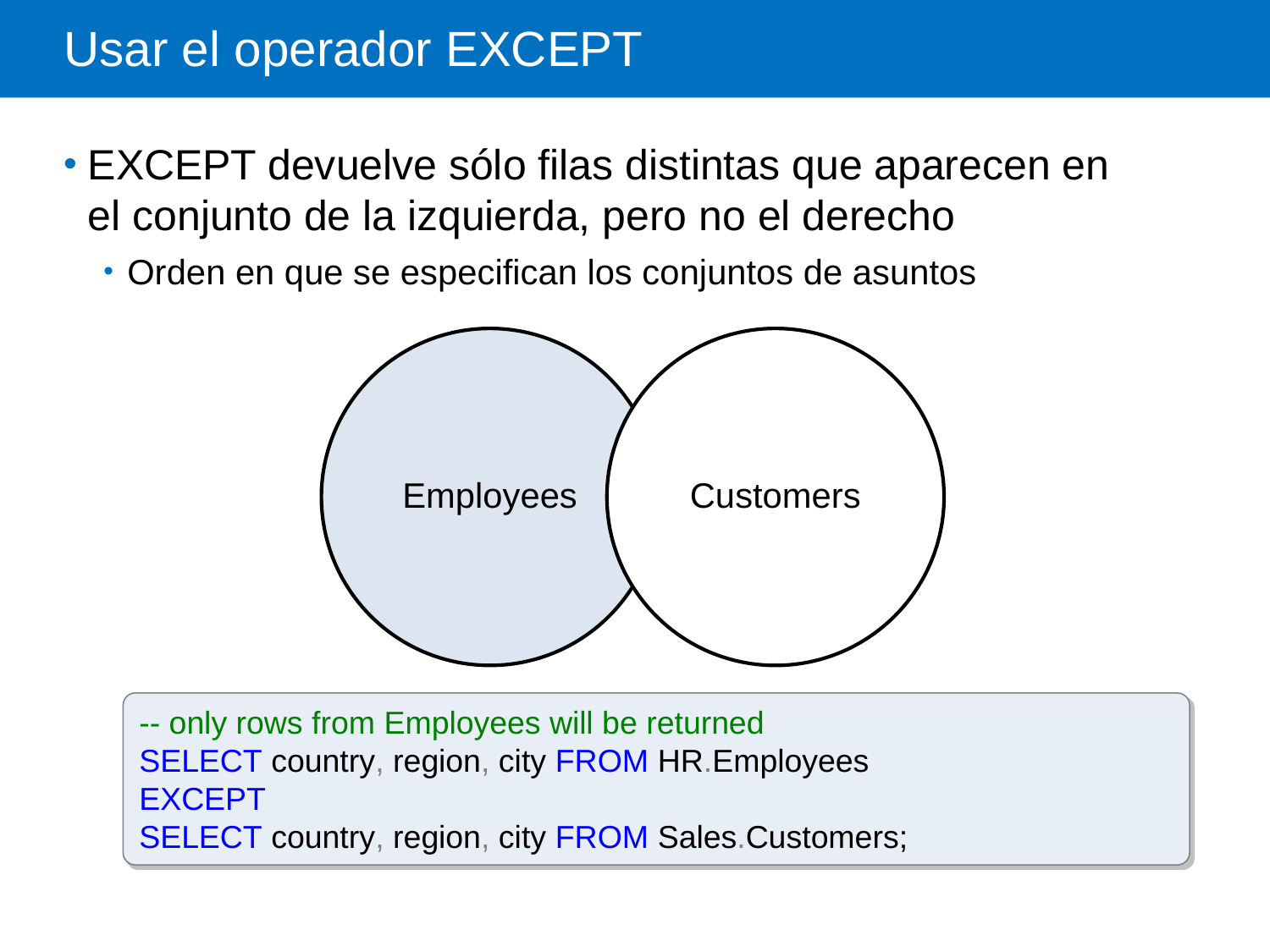

# Usar el operador EXCEPT
EXCEPT devuelve sólo filas distintas que aparecen en el conjunto de la izquierda, pero no el derecho
Orden en que se especifican los conjuntos de asuntos
Employees
Customers
-- only rows from Employees will be returned
SELECT country, region, city FROM HR.Employees
EXCEPT
SELECT country, region, city FROM Sales.Customers;